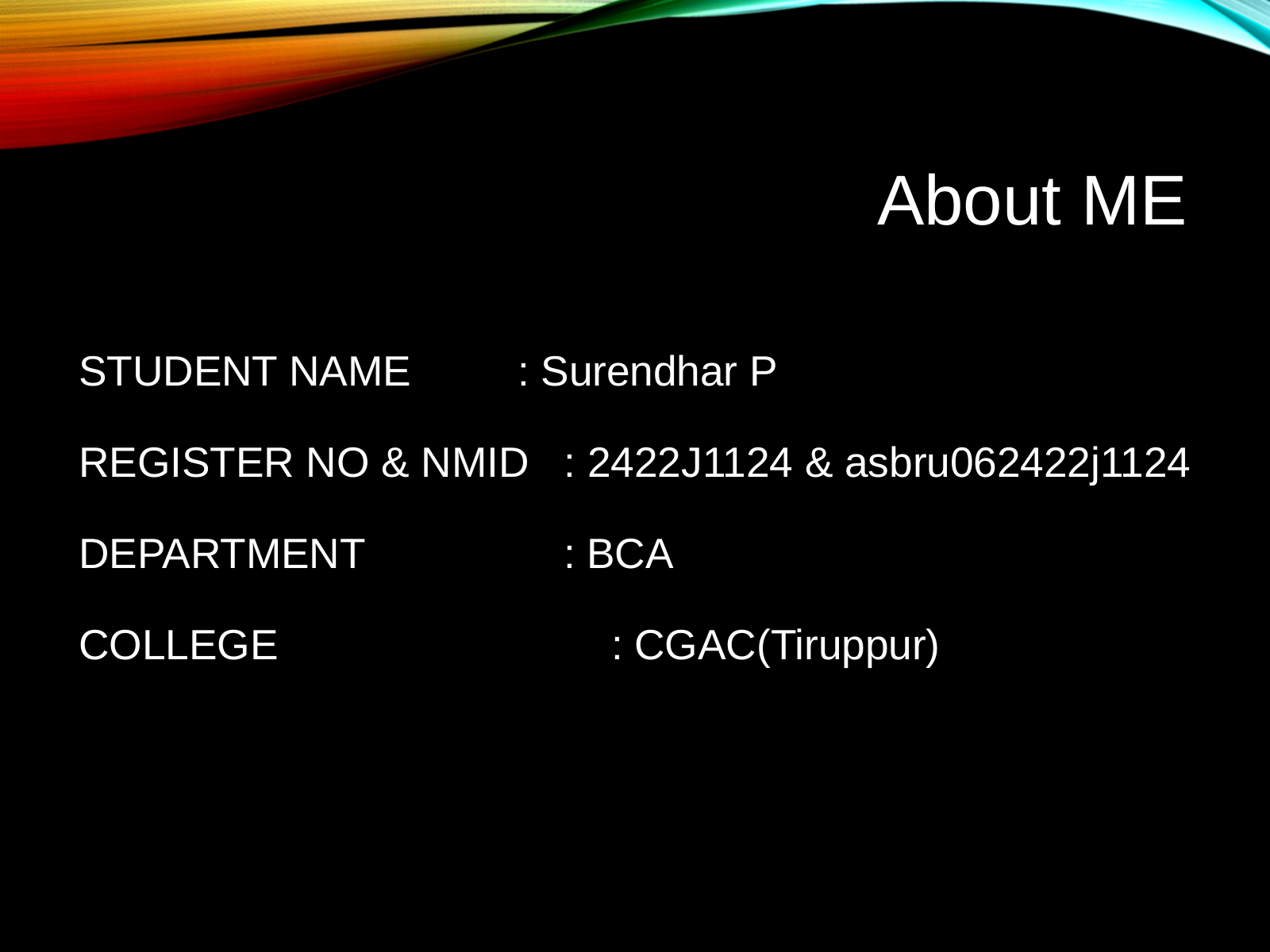

About ME

STUDENT NAME  	       : Surendhar P

REGISTER NO & NMID   : 2422J1124 & asbru062422j1124

DEPARTMENT                 : BCA

COLLEGE 		               : CGAC(Tiruppur)